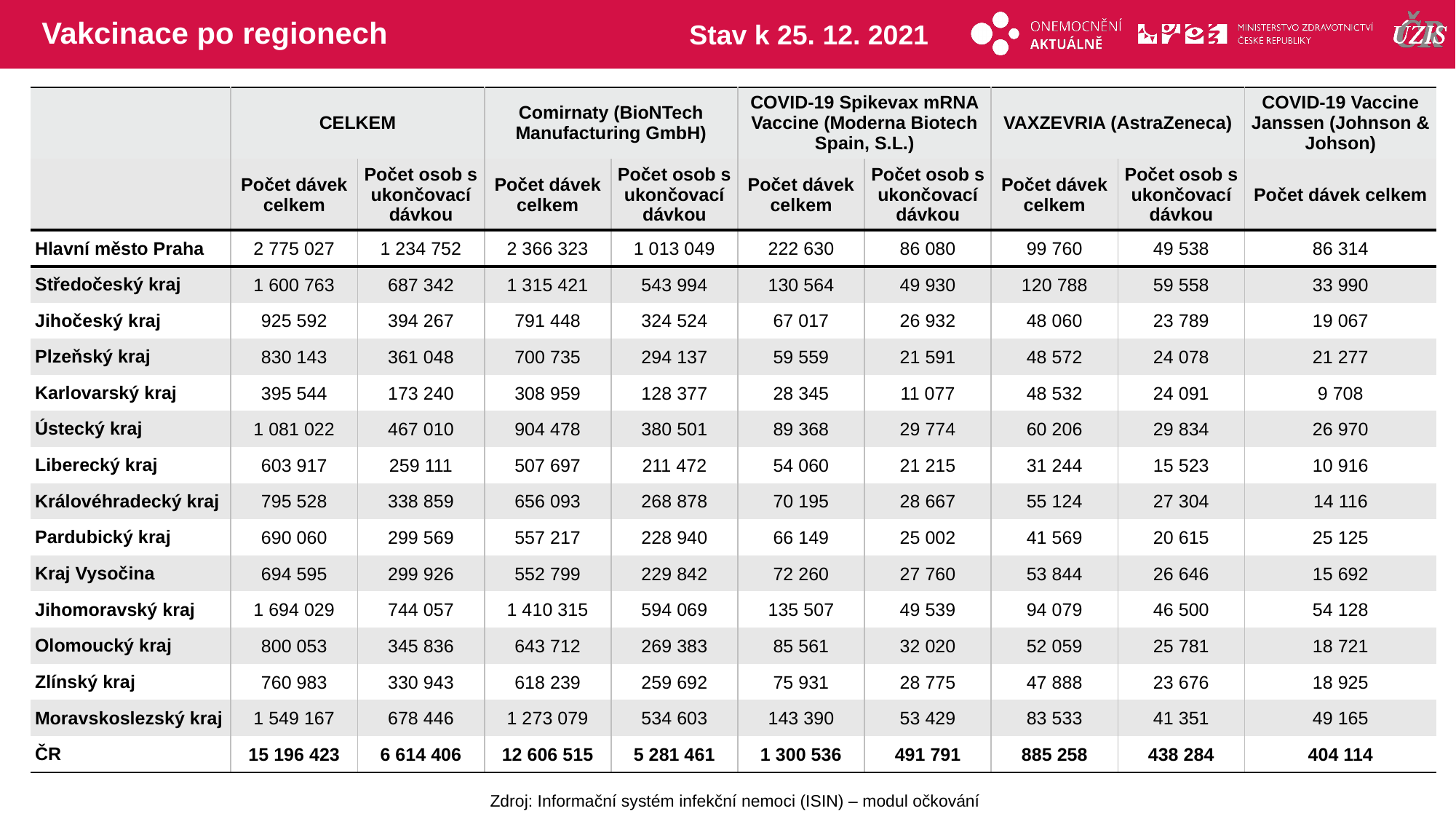

# Vakcinace po regionech
Stav k 25. 12. 2021
|  | CELKEM |  | Comirnaty (BioNTech Manufacturing GmbH) |  | COVID-19 Spikevax mRNA Vaccine (Moderna Biotech Spain, S.L.) |  | VAXZEVRIA (AstraZeneca) |  | COVID-19 Vaccine Janssen (Johnson & Johson) |
| --- | --- | --- | --- | --- | --- | --- | --- | --- | --- |
|  | Počet dávek celkem | Počet osob s ukončovací dávkou | Počet dávek celkem | Počet osob s ukončovací dávkou | Počet dávek celkem | Počet osob s ukončovací dávkou | Počet dávek celkem | Počet osob s ukončovací dávkou | Počet dávek celkem |
| Hlavní město Praha | 2 775 027 | 1 234 752 | 2 366 323 | 1 013 049 | 222 630 | 86 080 | 99 760 | 49 538 | 86 314 |
| Středočeský kraj | 1 600 763 | 687 342 | 1 315 421 | 543 994 | 130 564 | 49 930 | 120 788 | 59 558 | 33 990 |
| Jihočeský kraj | 925 592 | 394 267 | 791 448 | 324 524 | 67 017 | 26 932 | 48 060 | 23 789 | 19 067 |
| Plzeňský kraj | 830 143 | 361 048 | 700 735 | 294 137 | 59 559 | 21 591 | 48 572 | 24 078 | 21 277 |
| Karlovarský kraj | 395 544 | 173 240 | 308 959 | 128 377 | 28 345 | 11 077 | 48 532 | 24 091 | 9 708 |
| Ústecký kraj | 1 081 022 | 467 010 | 904 478 | 380 501 | 89 368 | 29 774 | 60 206 | 29 834 | 26 970 |
| Liberecký kraj | 603 917 | 259 111 | 507 697 | 211 472 | 54 060 | 21 215 | 31 244 | 15 523 | 10 916 |
| Královéhradecký kraj | 795 528 | 338 859 | 656 093 | 268 878 | 70 195 | 28 667 | 55 124 | 27 304 | 14 116 |
| Pardubický kraj | 690 060 | 299 569 | 557 217 | 228 940 | 66 149 | 25 002 | 41 569 | 20 615 | 25 125 |
| Kraj Vysočina | 694 595 | 299 926 | 552 799 | 229 842 | 72 260 | 27 760 | 53 844 | 26 646 | 15 692 |
| Jihomoravský kraj | 1 694 029 | 744 057 | 1 410 315 | 594 069 | 135 507 | 49 539 | 94 079 | 46 500 | 54 128 |
| Olomoucký kraj | 800 053 | 345 836 | 643 712 | 269 383 | 85 561 | 32 020 | 52 059 | 25 781 | 18 721 |
| Zlínský kraj | 760 983 | 330 943 | 618 239 | 259 692 | 75 931 | 28 775 | 47 888 | 23 676 | 18 925 |
| Moravskoslezský kraj | 1 549 167 | 678 446 | 1 273 079 | 534 603 | 143 390 | 53 429 | 83 533 | 41 351 | 49 165 |
| ČR | 15 196 423 | 6 614 406 | 12 606 515 | 5 281 461 | 1 300 536 | 491 791 | 885 258 | 438 284 | 404 114 |
Zdroj: Informační systém infekční nemoci (ISIN) – modul očkování